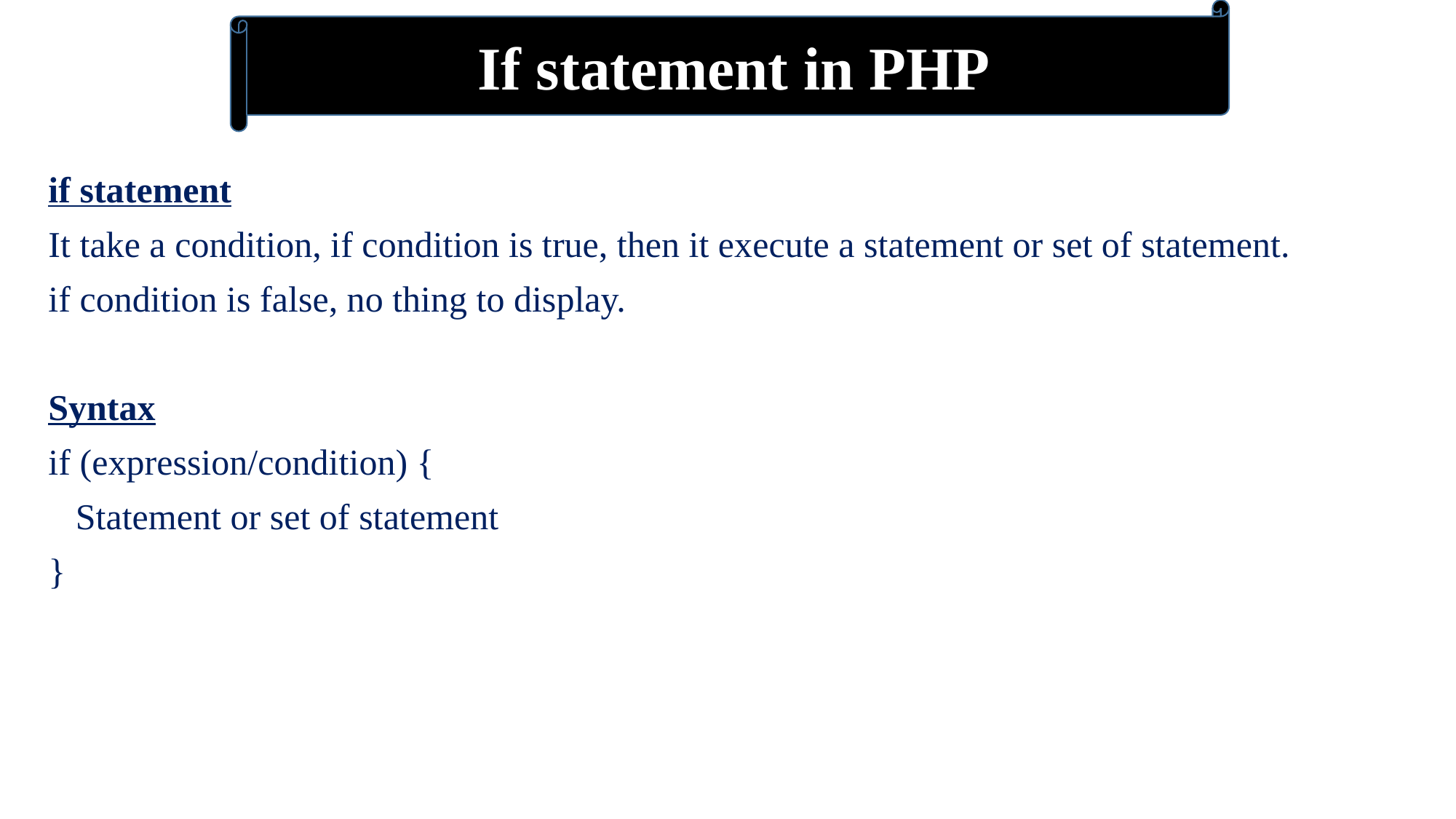

If statement in PHP
if statement
It take a condition, if condition is true, then it execute a statement or set of statement.
if condition is false, no thing to display.

Syntax
if (expression/condition) {
   Statement or set of statement
}